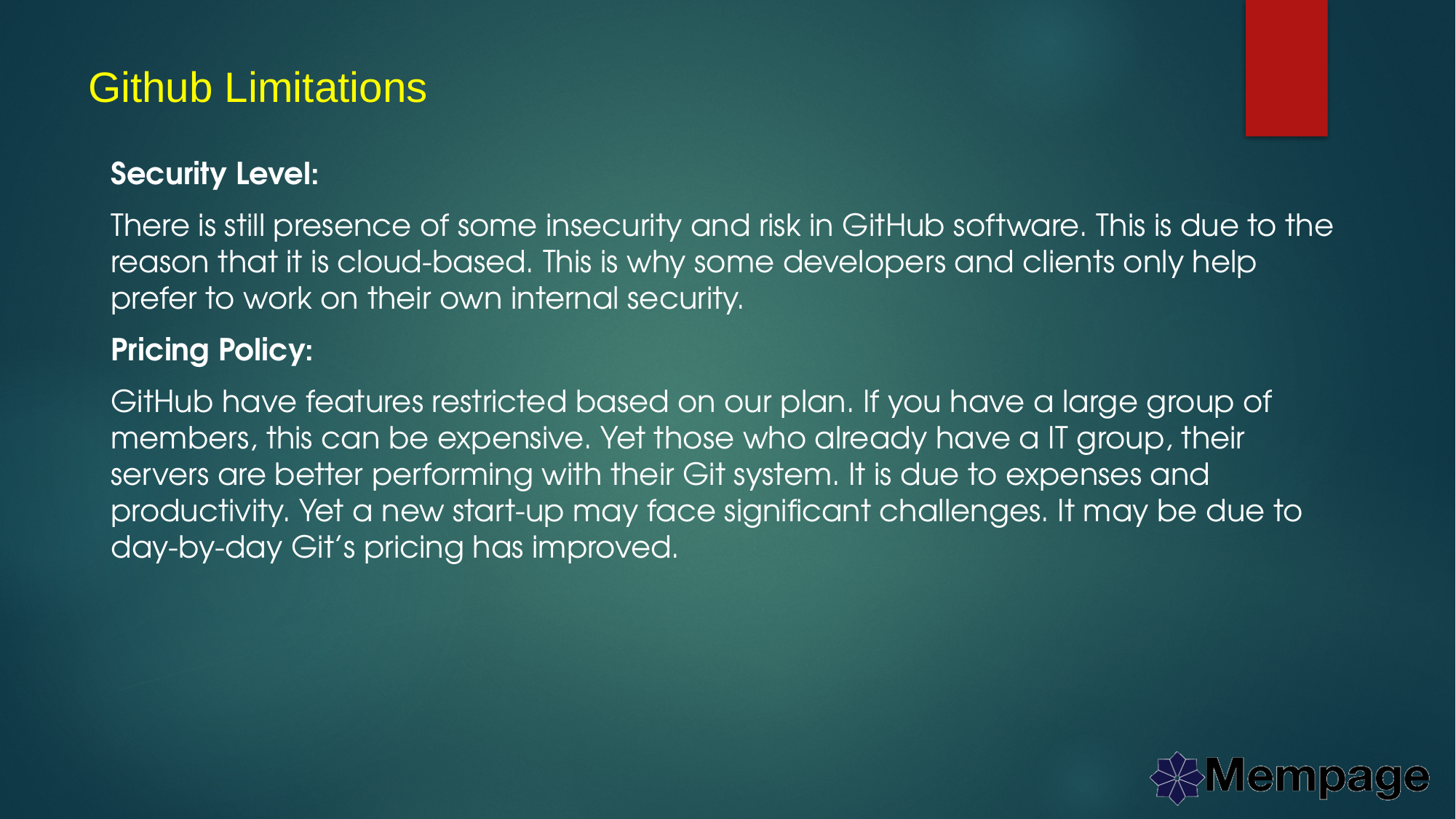

# Github Limitations
Security Level:
There is still presence of some insecurity and risk in GitHub software. This is due to the reason that it is cloud-based. This is why some developers and clients only help prefer to work on their own internal security.
Pricing Policy:
GitHub have features restricted based on our plan. If you have a large group of members, this can be expensive. Yet those who already have a IT group, their servers are better performing with their Git system. It is due to expenses and productivity. Yet a new start-up may face significant challenges. It may be due to day-by-day Git’s pricing has improved.